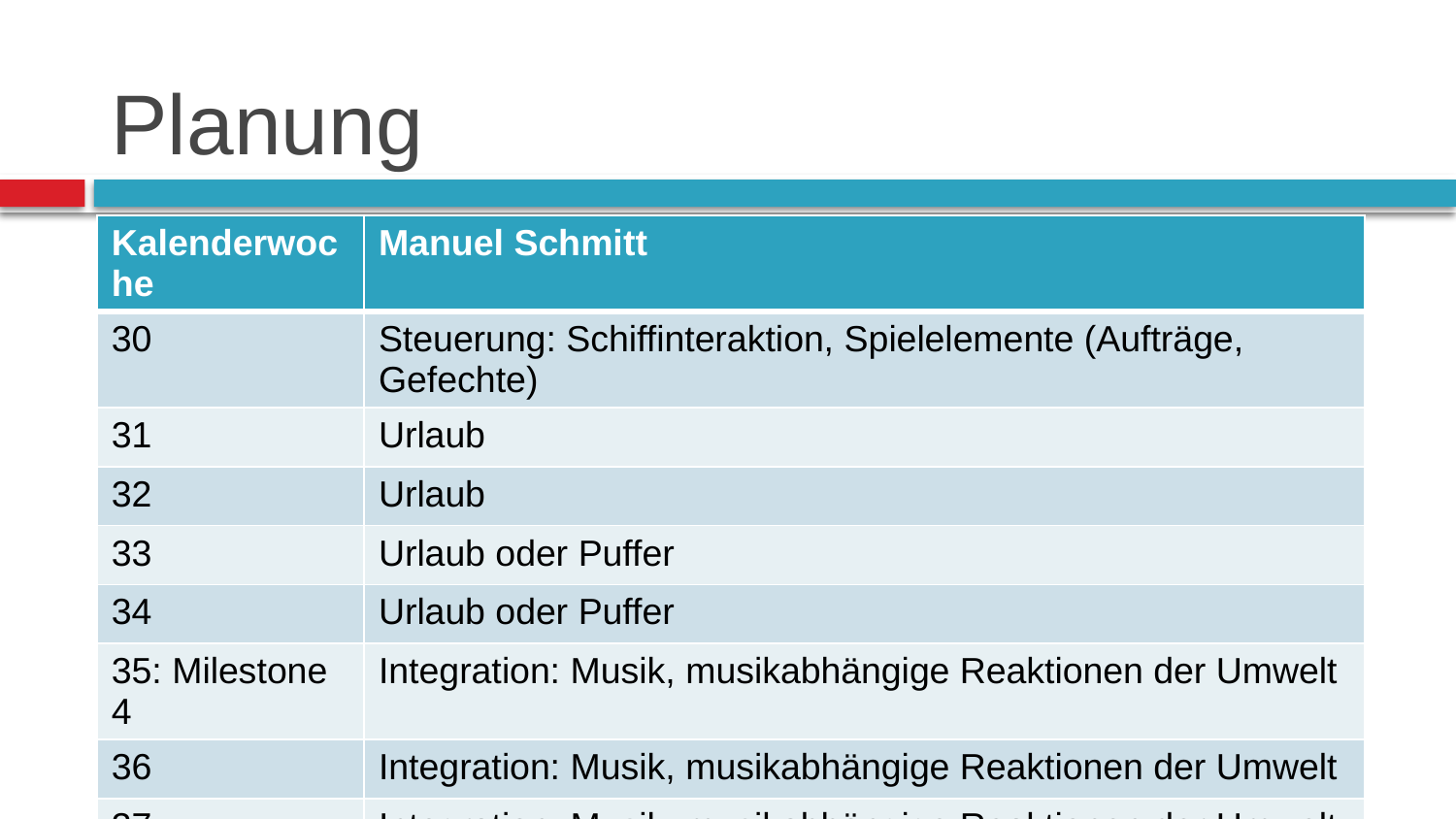

# Planung
| Kalenderwoche | Manuel Schmitt |
| --- | --- |
| 30 | Steuerung: Schiffinteraktion, Spielelemente (Aufträge, Gefechte) |
| 31 | Urlaub |
| 32 | Urlaub |
| 33 | Urlaub oder Puffer |
| 34 | Urlaub oder Puffer |
| 35: Milestone 4 | Integration: Musik, musikabhängige Reaktionen der Umwelt |
| 36 | Integration: Musik, musikabhängige Reaktionen der Umwelt |
| 37 | Integration: Musik, musikabhängige Reaktionen der Umwelt |
| 38 + 39 | Puffer |